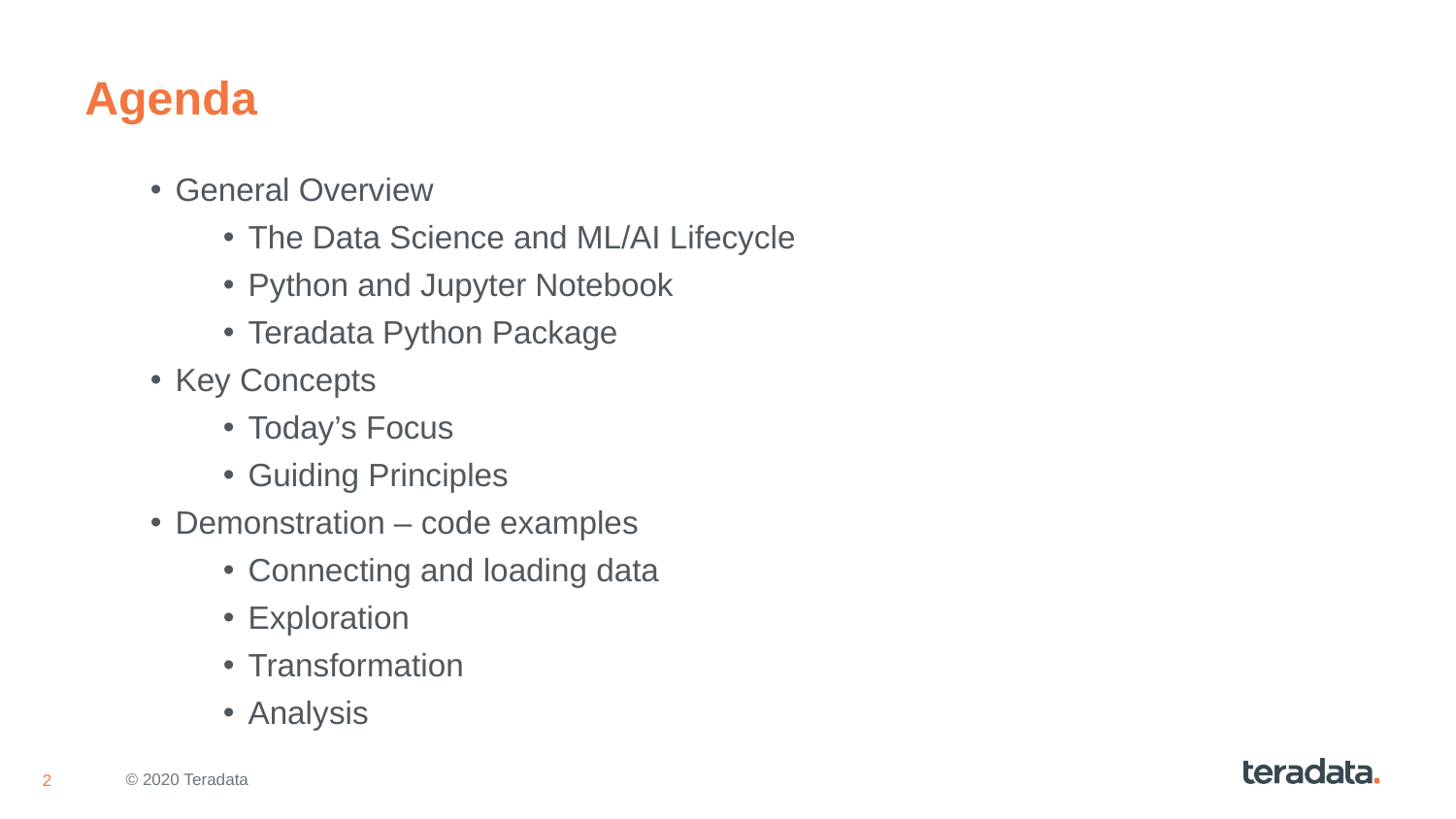

# Agenda
General Overview
The Data Science and ML/AI Lifecycle
Python and Jupyter Notebook
Teradata Python Package
Key Concepts
Today’s Focus
Guiding Principles
Demonstration – code examples
Connecting and loading data
Exploration
Transformation
Analysis
© 2020 Teradata